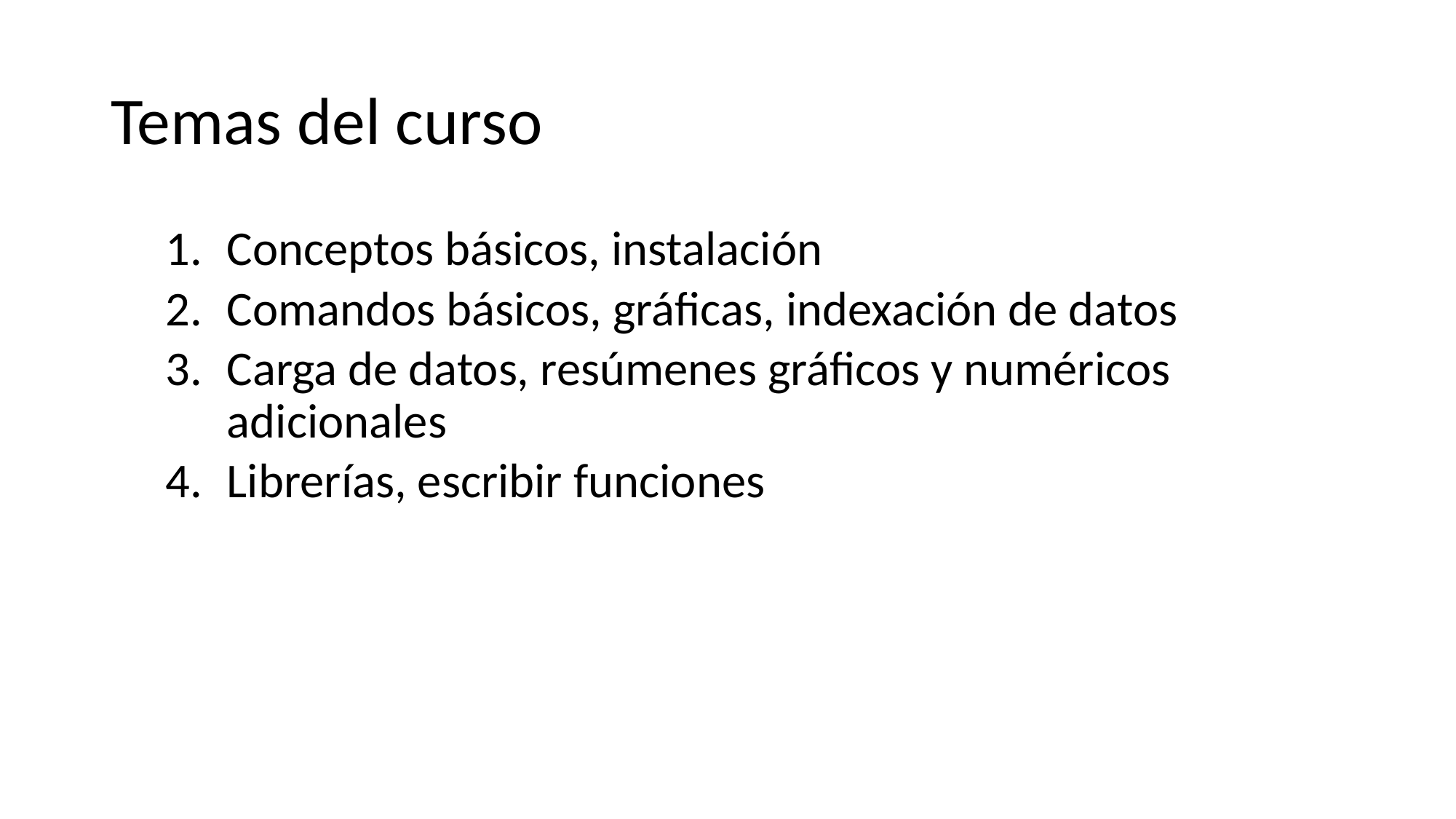

# Temas del curso
Conceptos básicos, instalación
Comandos básicos, gráficas, indexación de datos
Carga de datos, resúmenes gráficos y numéricos adicionales
Librerías, escribir funciones